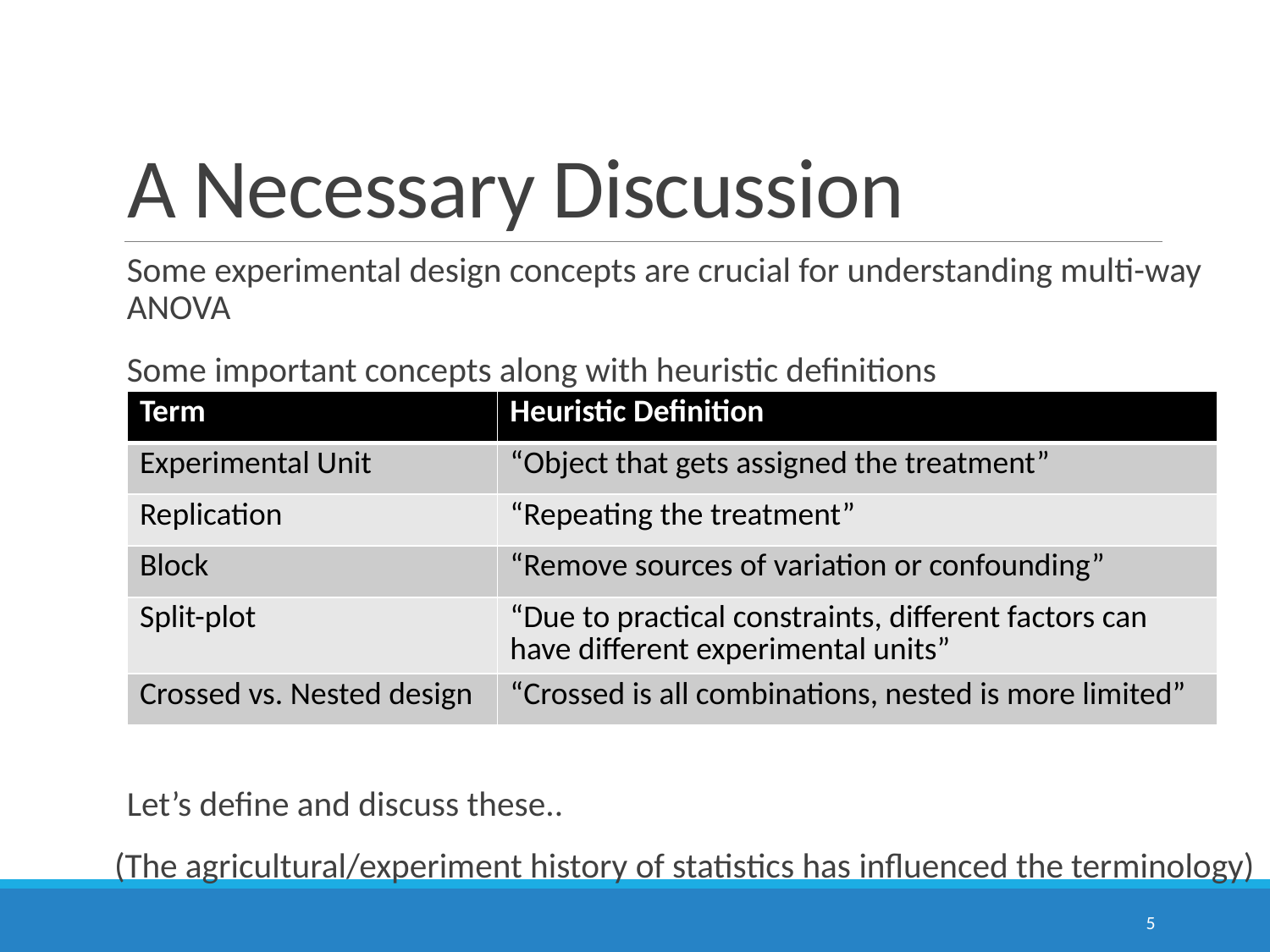

# A Necessary Discussion
Some experimental design concepts are crucial for understanding multi-way ANOVA
Some important concepts along with heuristic definitions

Let’s define and discuss these..
(The agricultural/experiment history of statistics has influenced the terminology)
| Term | Heuristic Definition |
| --- | --- |
| Experimental Unit | “Object that gets assigned the treatment” |
| Replication | “Repeating the treatment” |
| Block | “Remove sources of variation or confounding” |
| Split-plot | “Due to practical constraints, different factors can have different experimental units” |
| Crossed vs. Nested design | “Crossed is all combinations, nested is more limited” |
5